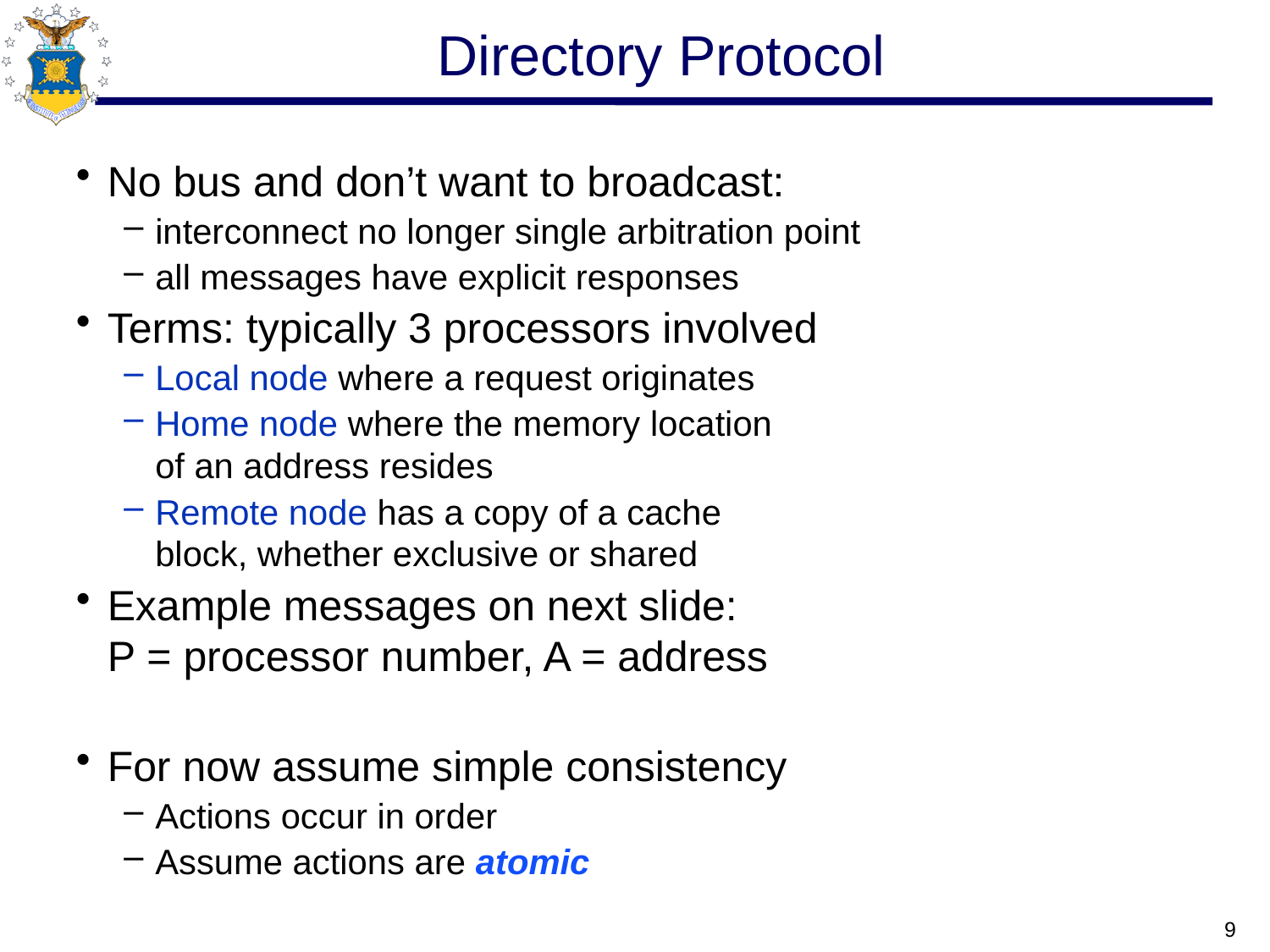

# Directory Protocol
No bus and don’t want to broadcast:
interconnect no longer single arbitration point
all messages have explicit responses
Terms: typically 3 processors involved
Local node where a request originates
Home node where the memory location
of an address resides
Remote node has a copy of a cache
block, whether exclusive or shared
Example messages on next slide:
P = processor number, A = address

For now assume simple consistency
Actions occur in order
Assume actions are atomic
9